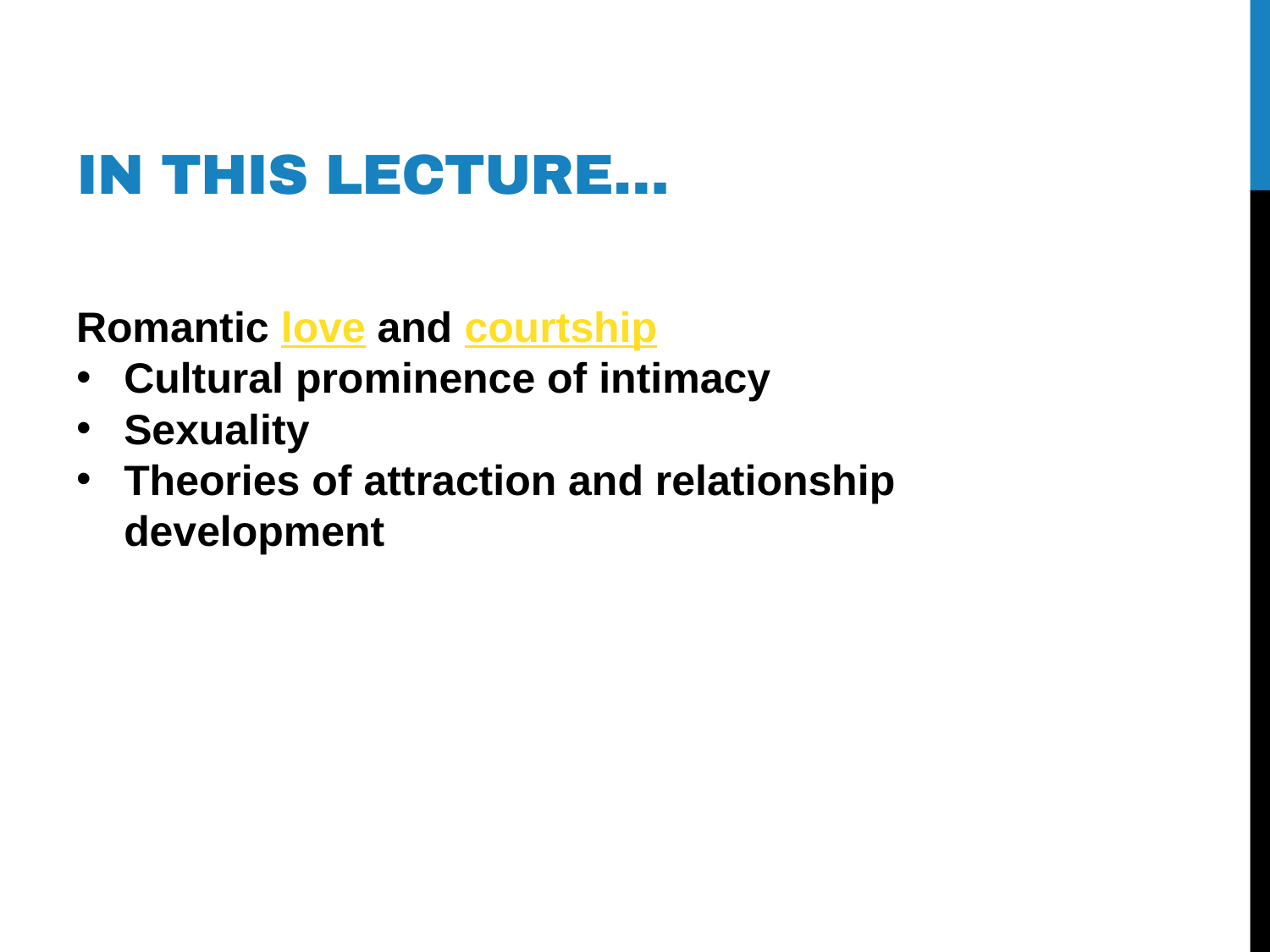

# In this lecture…

Romantic love and courtship
Cultural prominence of intimacy
Sexuality
Theories of attraction and relationship development